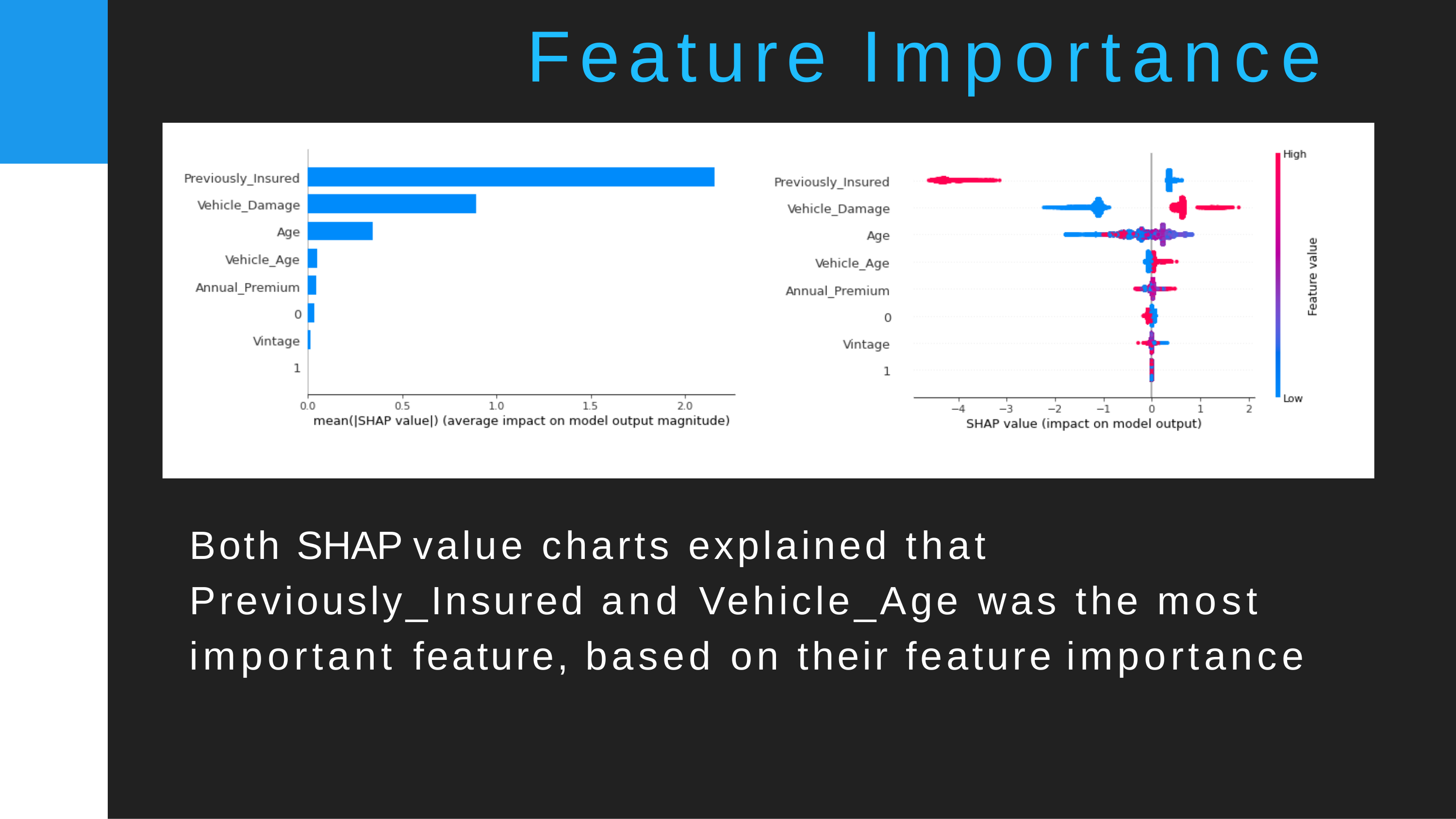

# Feature Importance

Both SHAP value charts explained that  Previously_Insured and Vehicle_Age was the most  important feature, based on their feature importance